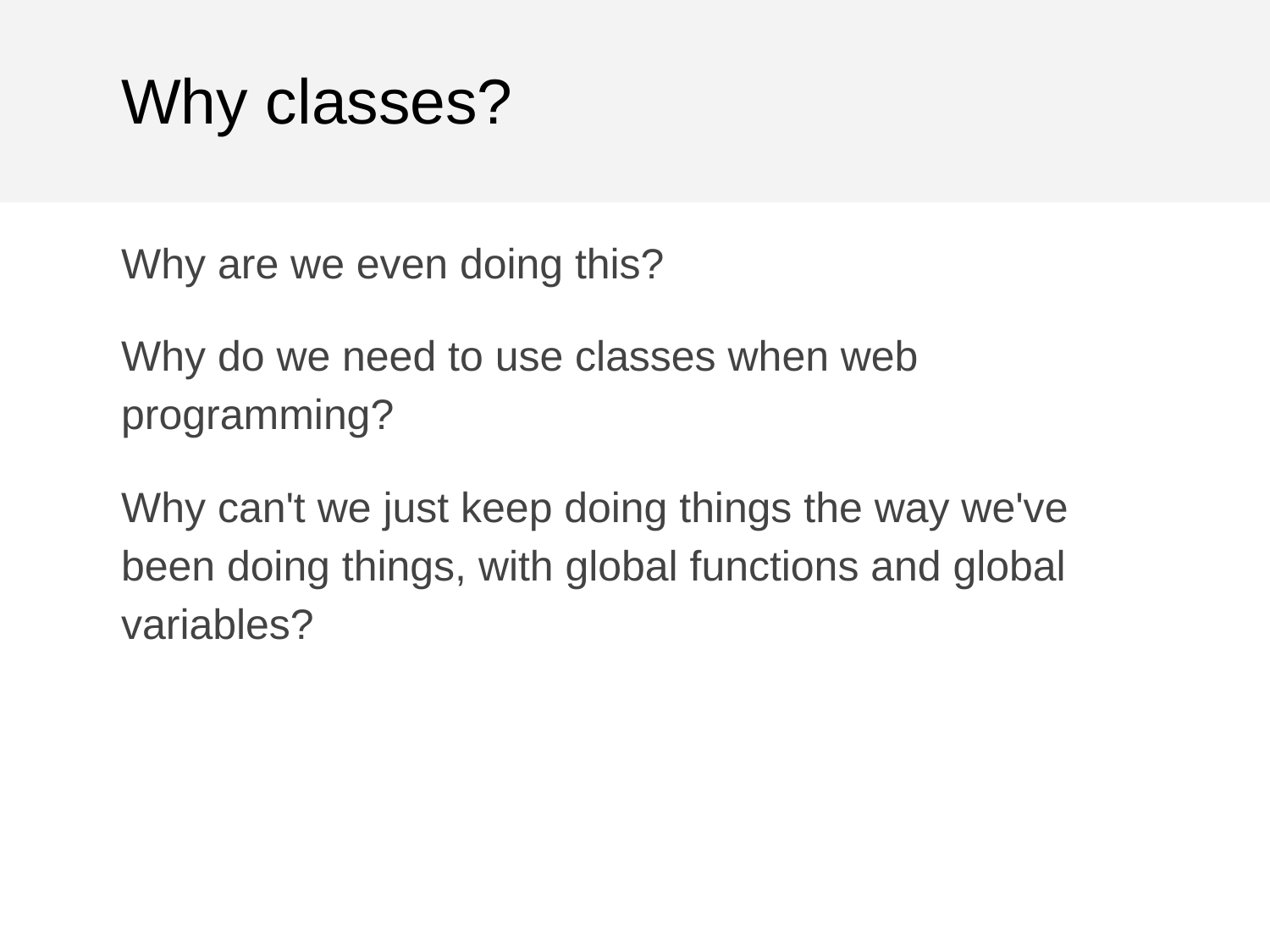

Why classes?
Why are we even doing this?

Why do we need to use classes when web programming?

Why can't we just keep doing things the way we've been doing things, with global functions and global variables?